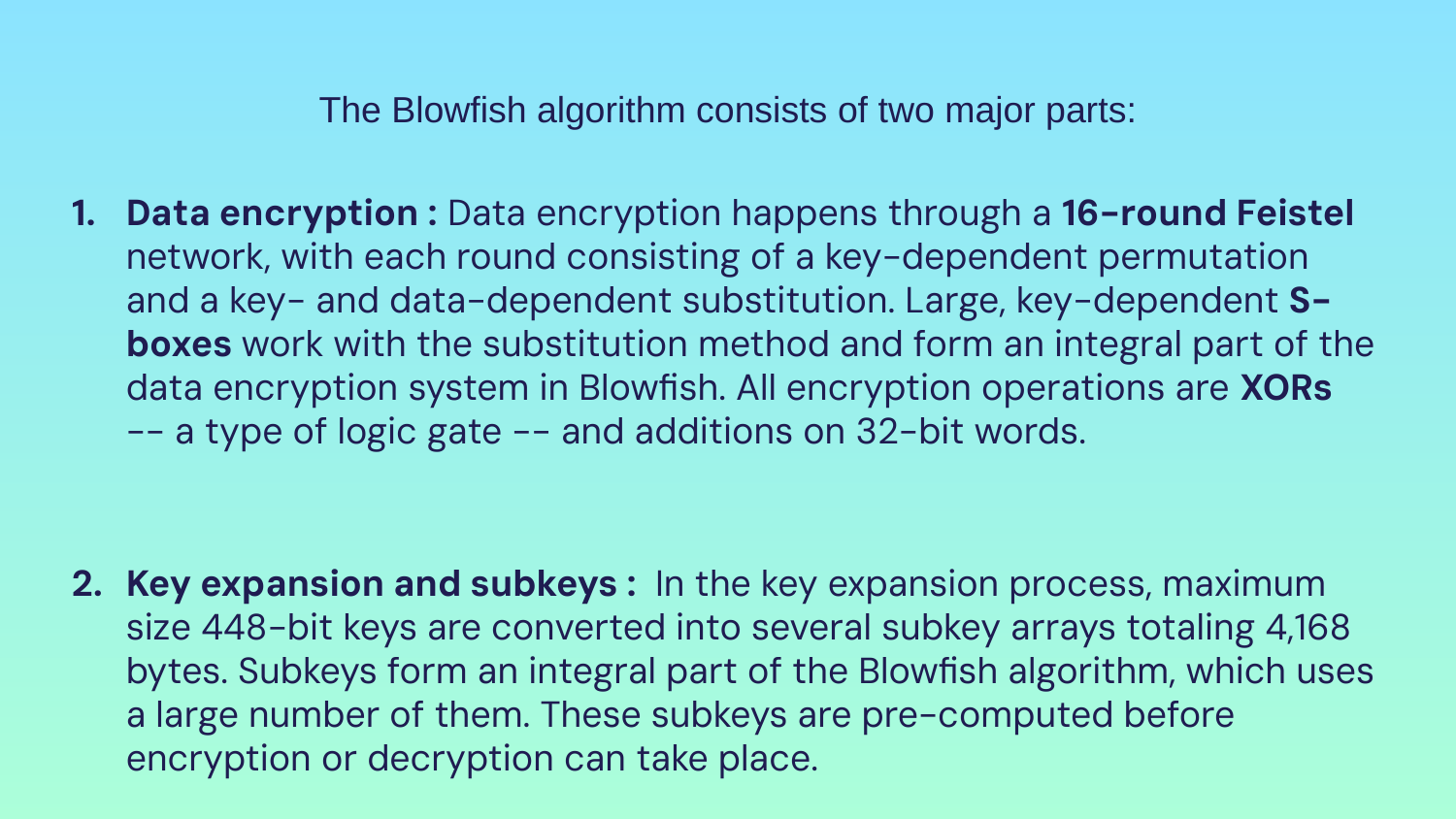

# The Blowfish algorithm consists of two major parts:
Data encryption : Data encryption happens through a 16-round Feistel network, with each round consisting of a key-dependent permutation and a key- and data-dependent substitution. Large, key-dependent S-boxes work with the substitution method and form an integral part of the data encryption system in Blowfish. All encryption operations are XORs -- a type of logic gate -- and additions on 32-bit words.

Key expansion and subkeys :  In the key expansion process, maximum size 448-bit keys are converted into several subkey arrays totaling 4,168 bytes. Subkeys form an integral part of the Blowfish algorithm, which uses a large number of them. These subkeys are pre-computed before encryption or decryption can take place.